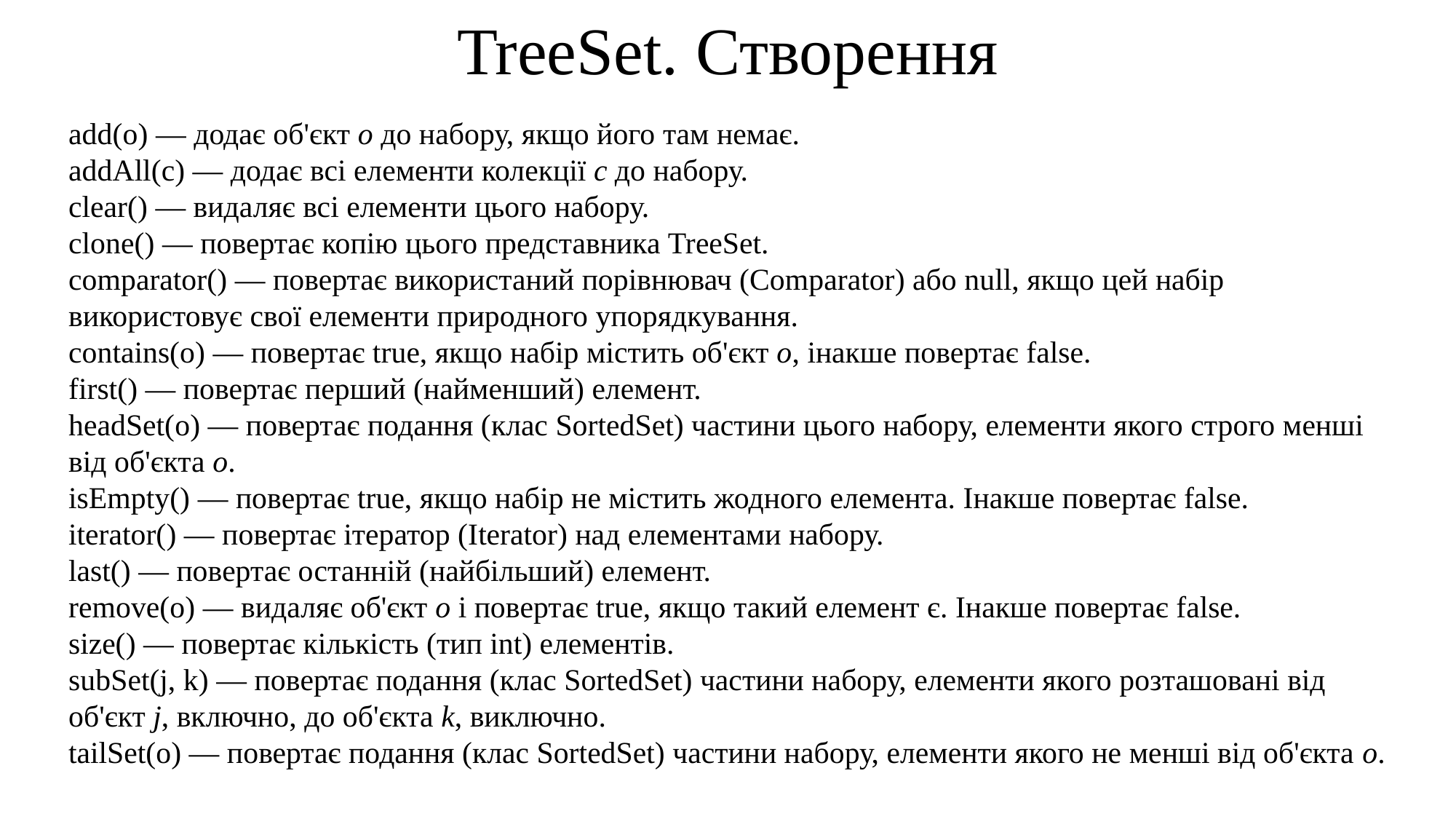

TreeSet. Створення
add(o) — додає об'єкт o до набору, якщо його там немає.
addAll(c) — додає всі елементи колекції c до набору.
clear() — видаляє всі елементи цього набору.
clone() — повертає копію цього представника TreeSet.
comparator() — повертає використаний порівнювач (Comparator) або null, якщо цей набір використовує свої елементи природного упорядкування.
contains(o) — повертає true, якщо набір містить об'єкт o, інакше повертає false.
first() — повертає перший (найменший) елемент.
headSet(o) — повертає подання (клас SortedSet) частини цього набору, елементи якого строго менші від об'єкта o.
isEmpty() — повертає true, якщо набір не містить жодного елемента. Інакше повертає false.
iterator() — повертає ітератор (Iterator) над елементами набору.
last() — повертає останній (найбільший) елемент.
remove(o) — видаляє об'єкт o і повертає true, якщо такий елемент є. Інакше повертає false.
size() — повертає кількість (тип int) елементів.
subSet(j, k) — повертає подання (клас SortedSet) частини набору, елементи якого розташовані від об'єкт j, включно, до об'єкта k, виключно.
tailSet(o) — повертає подання (клас SortedSet) частини набору, елементи якого не менші від об'єкта о.